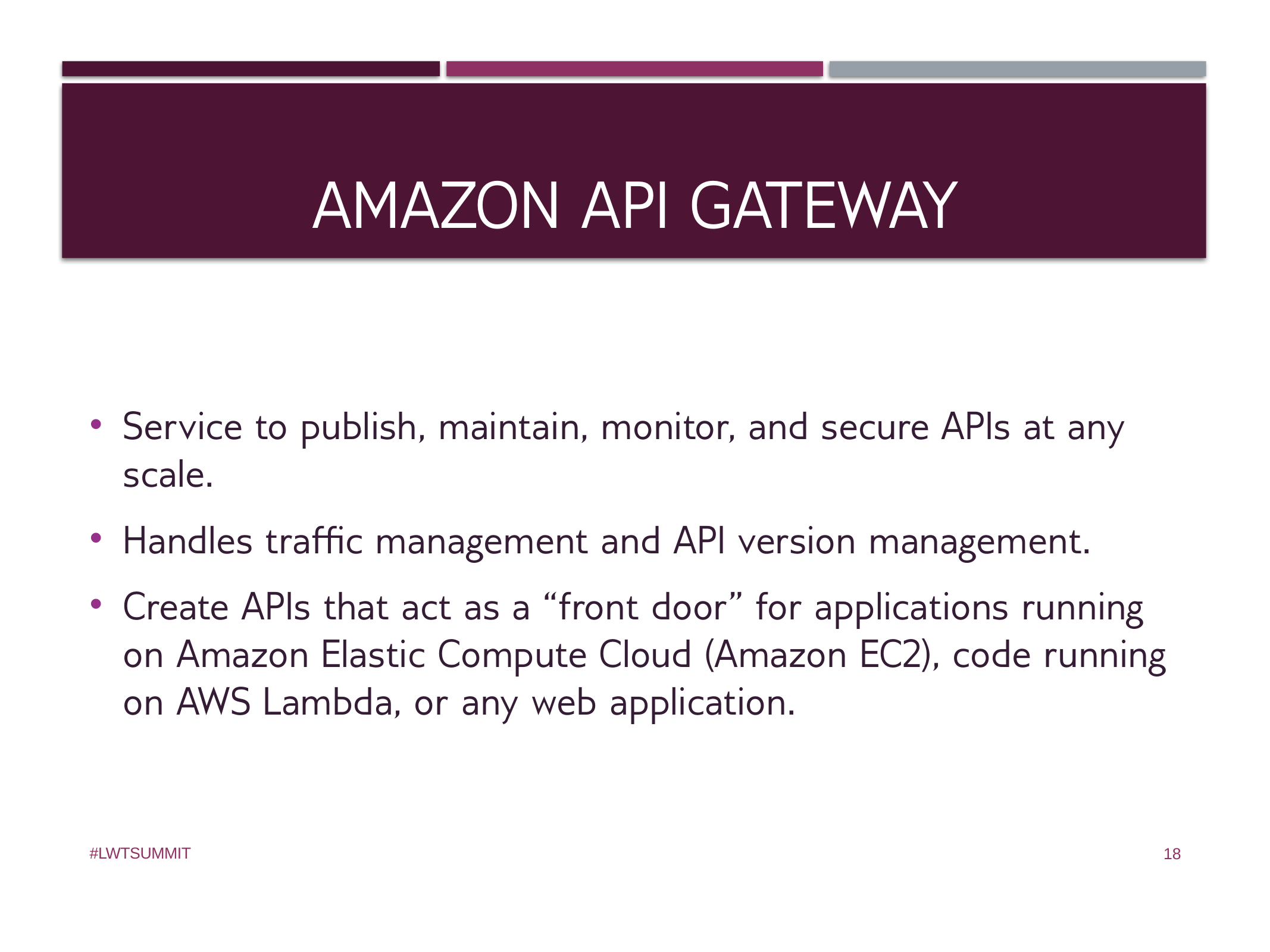

# AMAZON API GATEWAY
Service to publish, maintain, monitor, and secure APIs at any scale.
Handles traffic management and API version management.
Create APIs that act as a “front door” for applications running on Amazon Elastic Compute Cloud (Amazon EC2), code running on AWS Lambda, or any web application.
#LWTSUMMIT
18